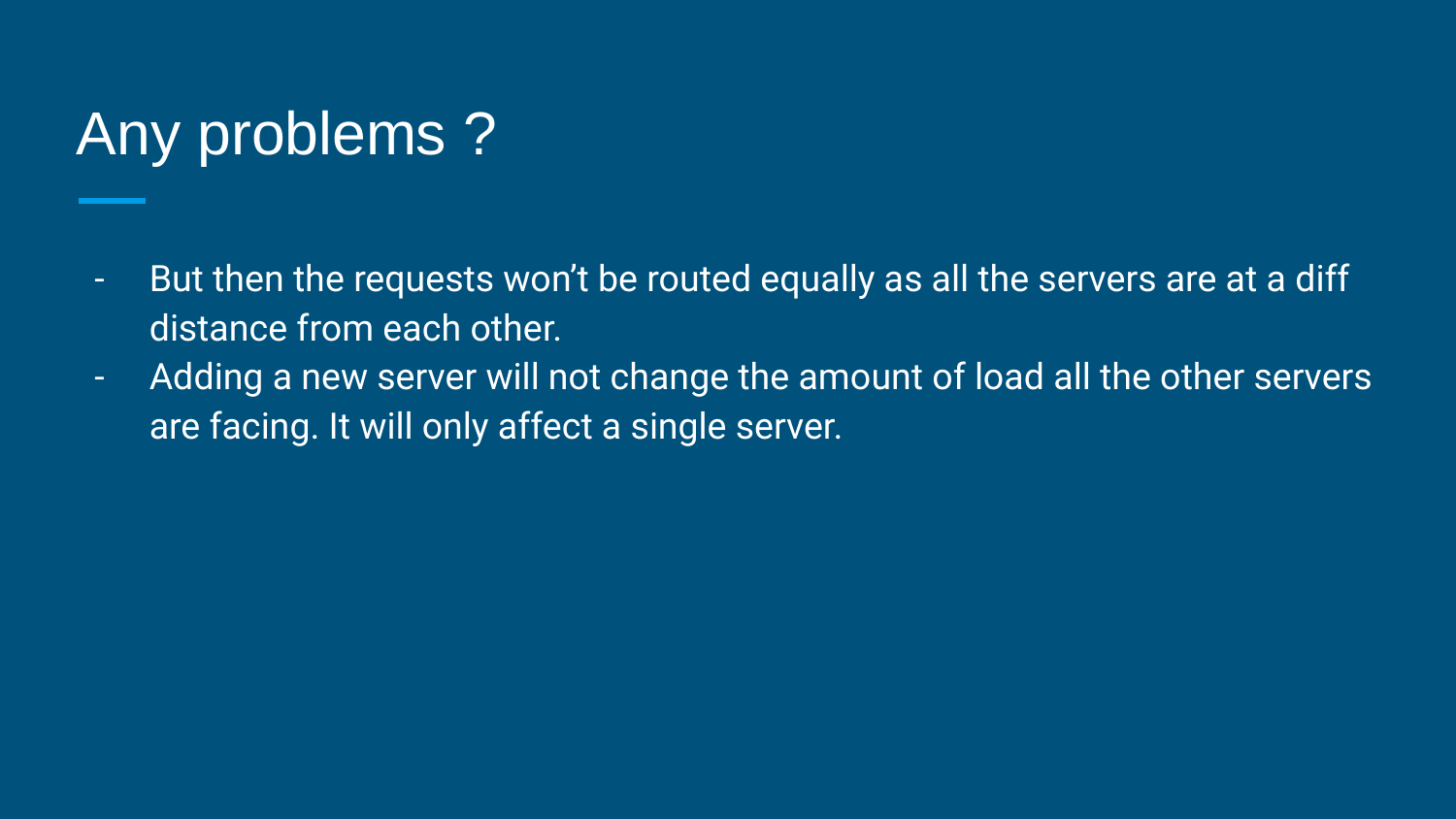

# Any problems ?
But then the requests won’t be routed equally as all the servers are at a diff distance from each other.
Adding a new server will not change the amount of load all the other servers are facing. It will only affect a single server.